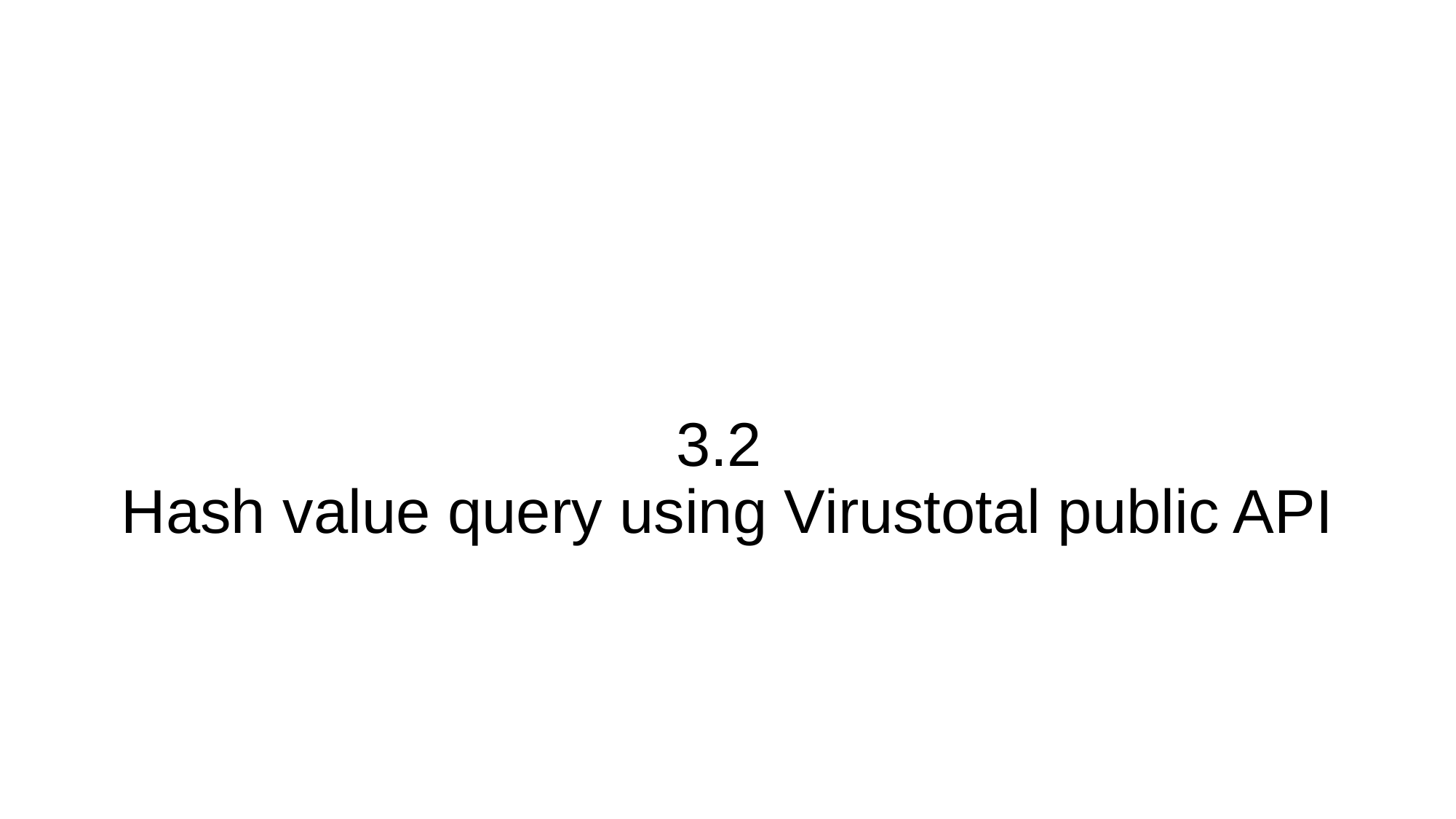

# 3.2 Hash value query using Virustotal public API